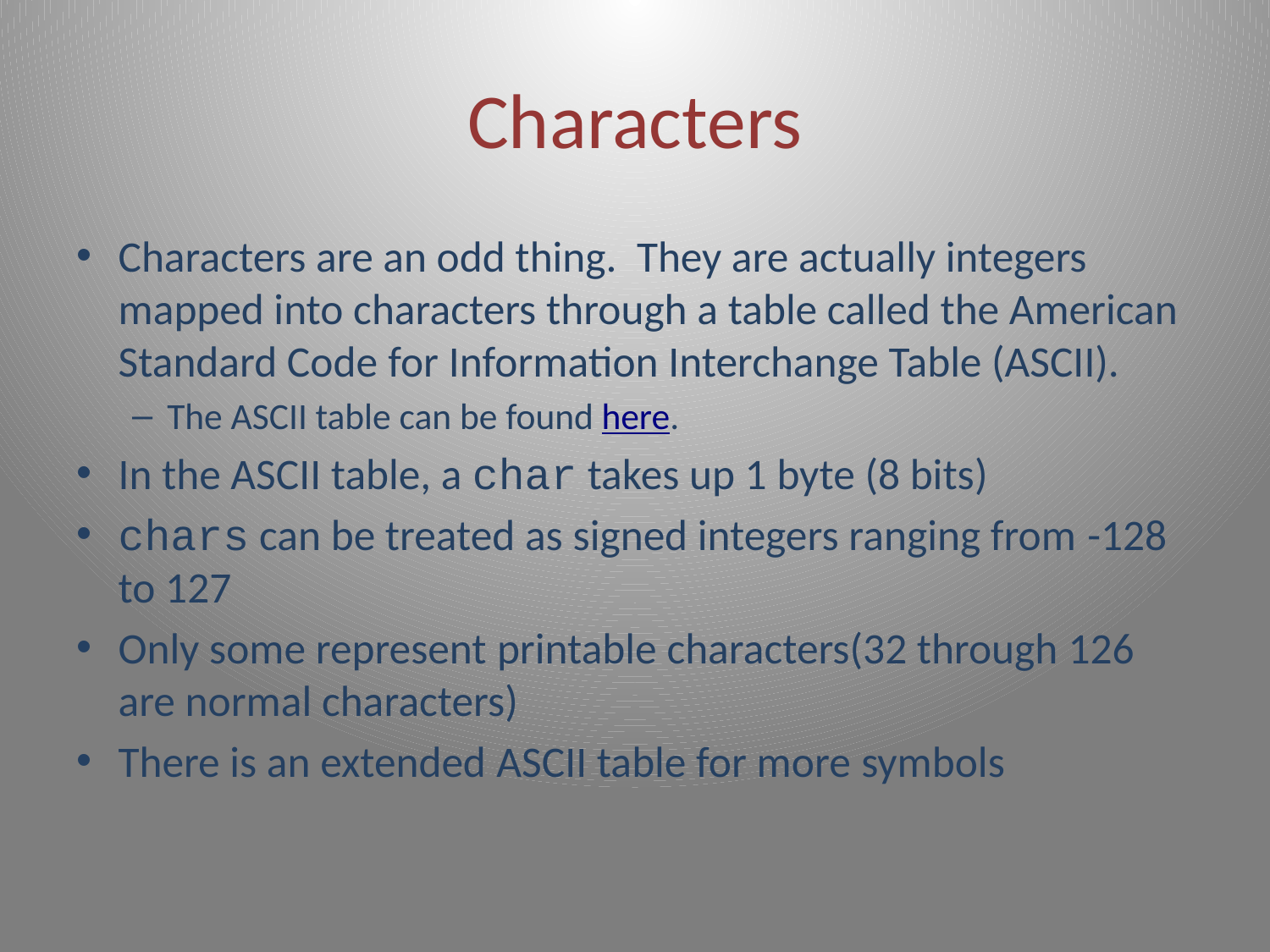

# Characters
Characters are an odd thing.  They are actually integers mapped into characters through a table called the American Standard Code for Information Interchange Table (ASCII).
The ASCII table can be found here.
In the ASCII table, a char takes up 1 byte (8 bits)
chars can be treated as signed integers ranging from -128 to 127
Only some represent printable characters(32 through 126 are normal characters)
There is an extended ASCII table for more symbols